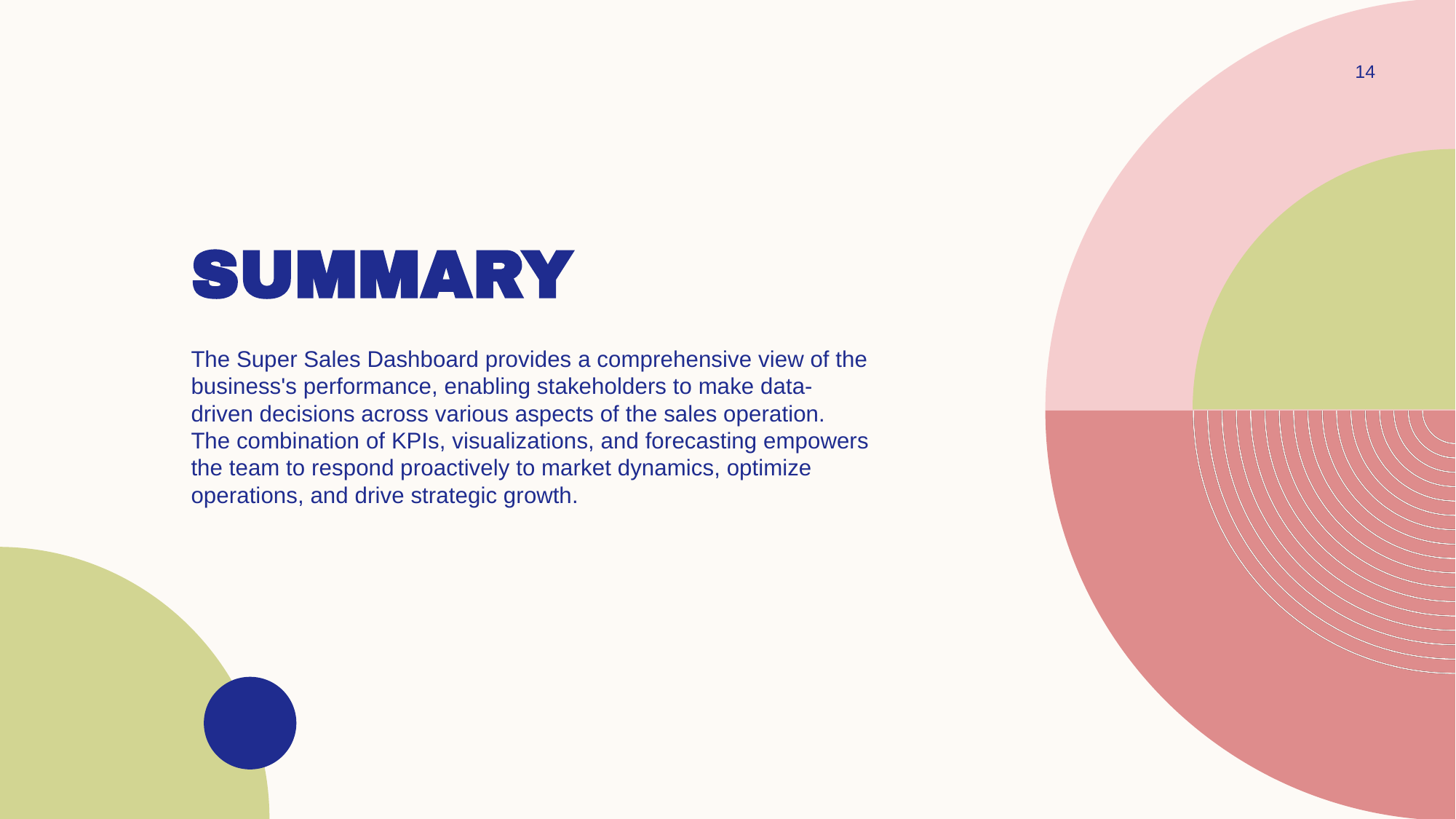

14
# SUMMARY
The Super Sales Dashboard provides a comprehensive view of the business's performance, enabling stakeholders to make data-driven decisions across various aspects of the sales operation. The combination of KPIs, visualizations, and forecasting empowers the team to respond proactively to market dynamics, optimize operations, and drive strategic growth.